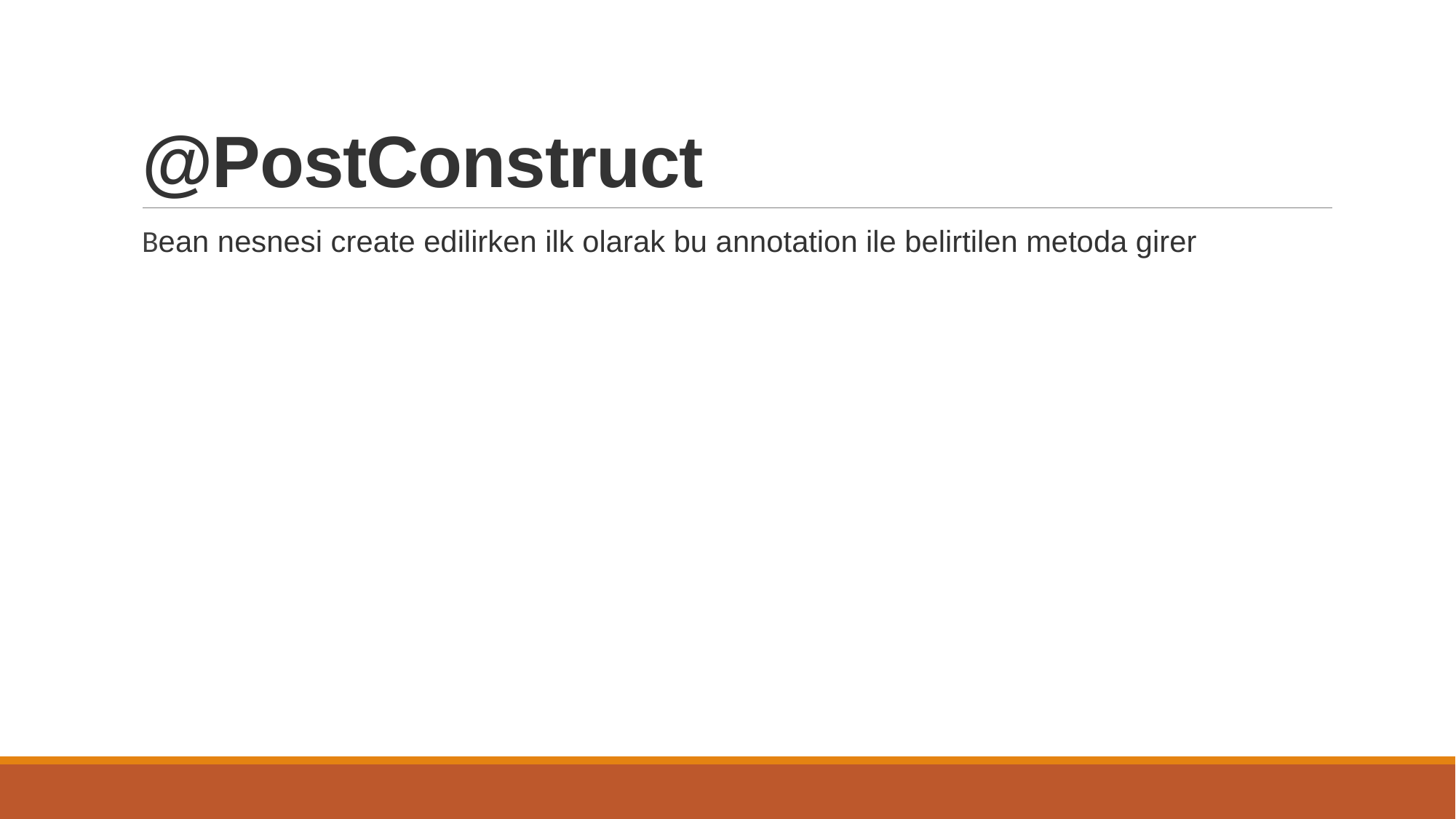

# @PostConstruct
Bean nesnesi create edilirken ilk olarak bu annotation ile belirtilen metoda girer